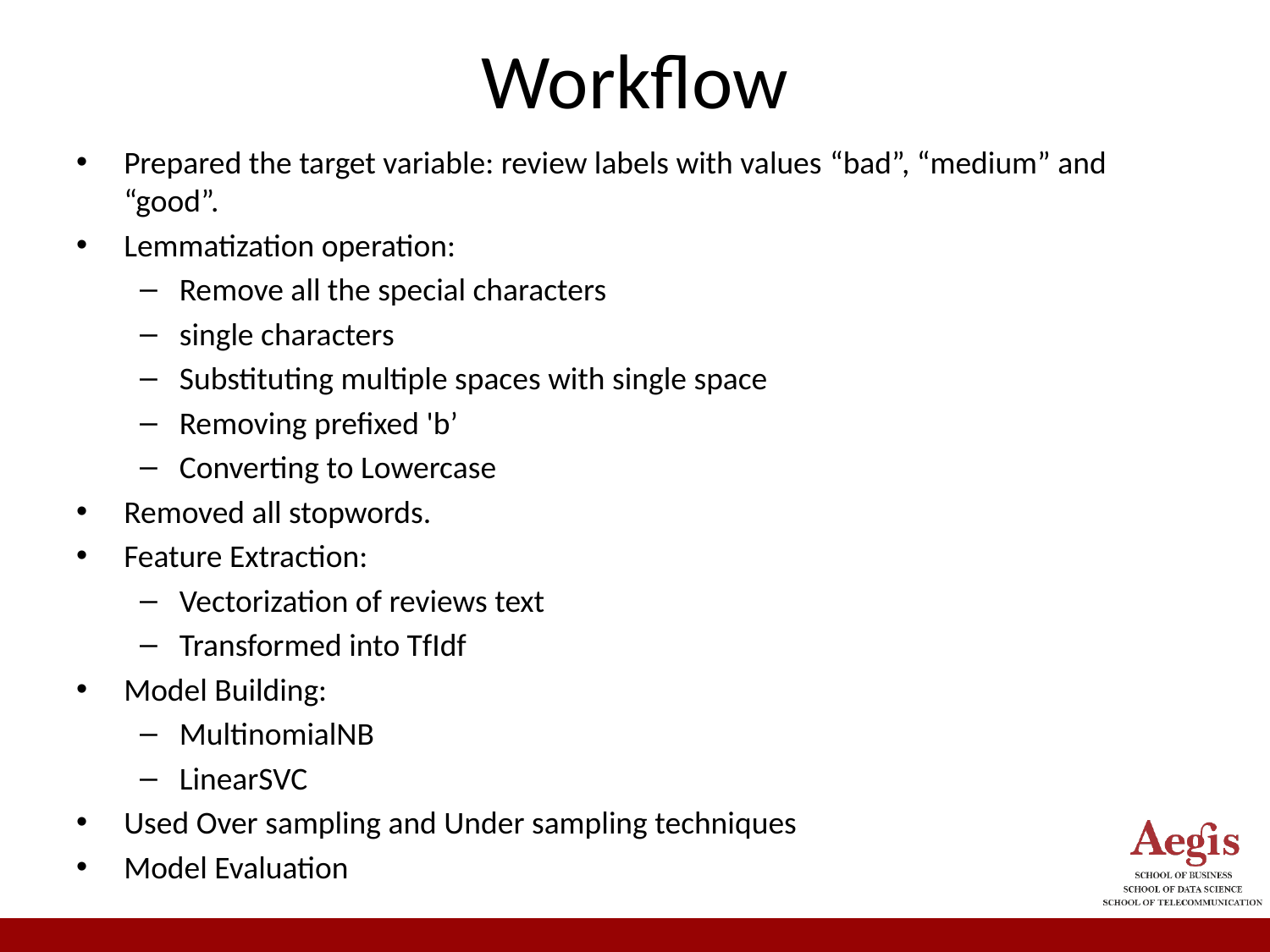

# Workflow
Prepared the target variable: review labels with values “bad”, “medium” and “good”.
Lemmatization operation:
Remove all the special characters
single characters
Substituting multiple spaces with single space
Removing prefixed 'b’
Converting to Lowercase
Removed all stopwords.
Feature Extraction:
Vectorization of reviews text
Transformed into TfIdf
Model Building:
MultinomialNB
LinearSVC
Used Over sampling and Under sampling techniques
Model Evaluation